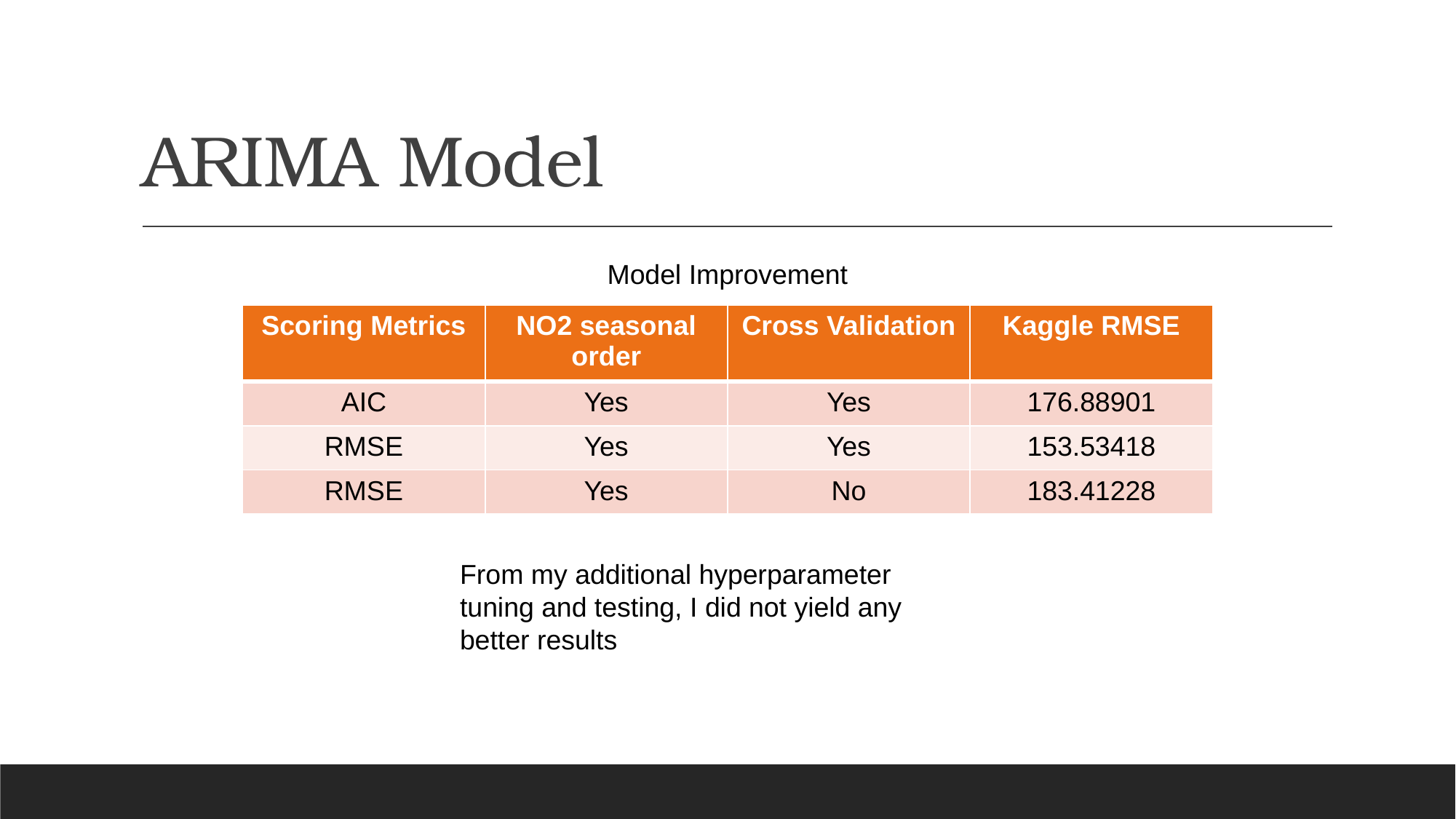

# ARIMA Model
Model Improvement
| Scoring Metrics | NO2 seasonal order | Cross Validation | Kaggle RMSE |
| --- | --- | --- | --- |
| AIC | Yes | Yes | 176.88901 |
| RMSE | Yes | Yes | 153.53418 |
| RMSE | Yes | No | 183.41228 |
From my additional hyperparameter tuning and testing, I did not yield any better results